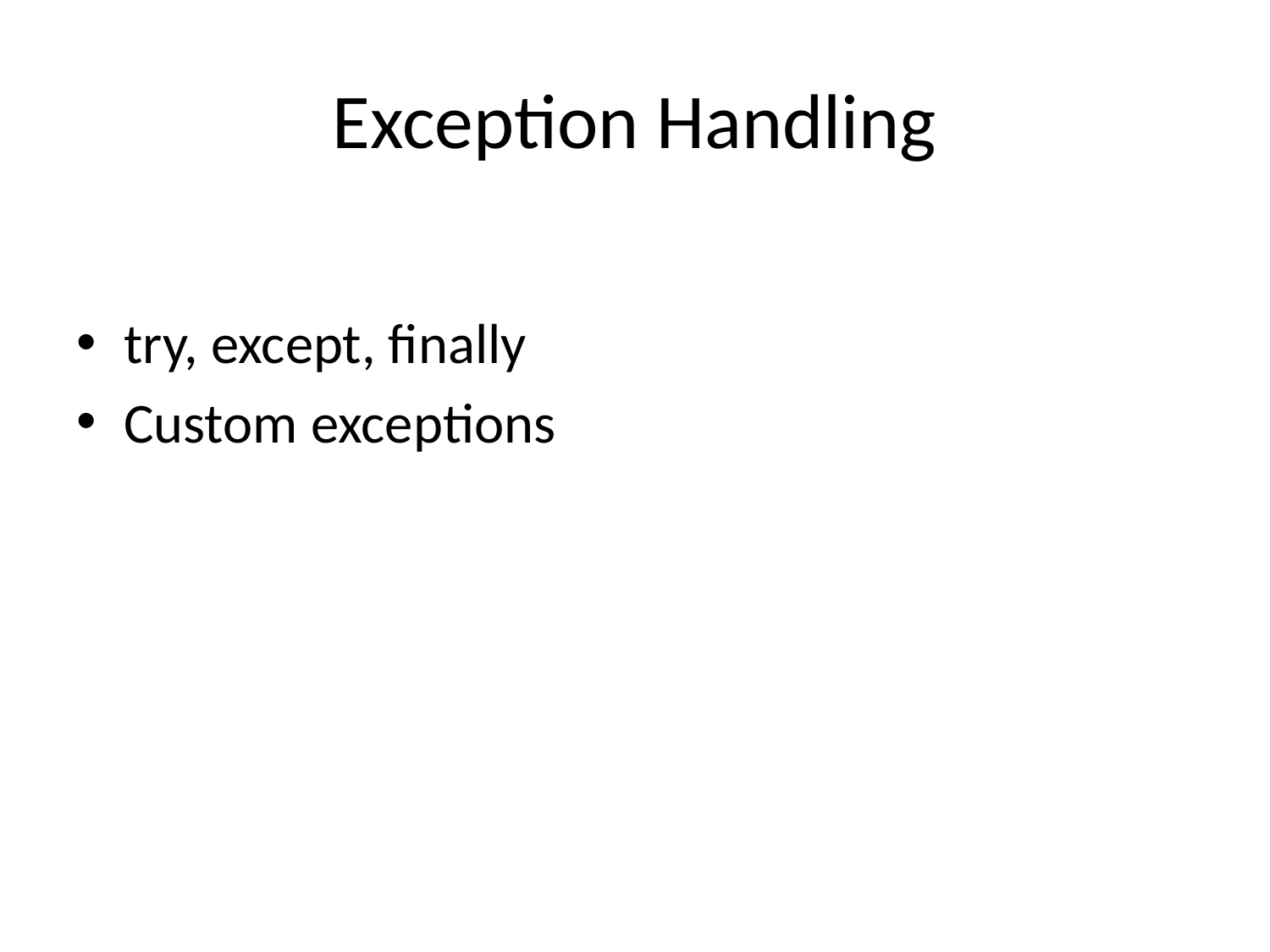

# Exception Handling

try, except, finally
Custom exceptions